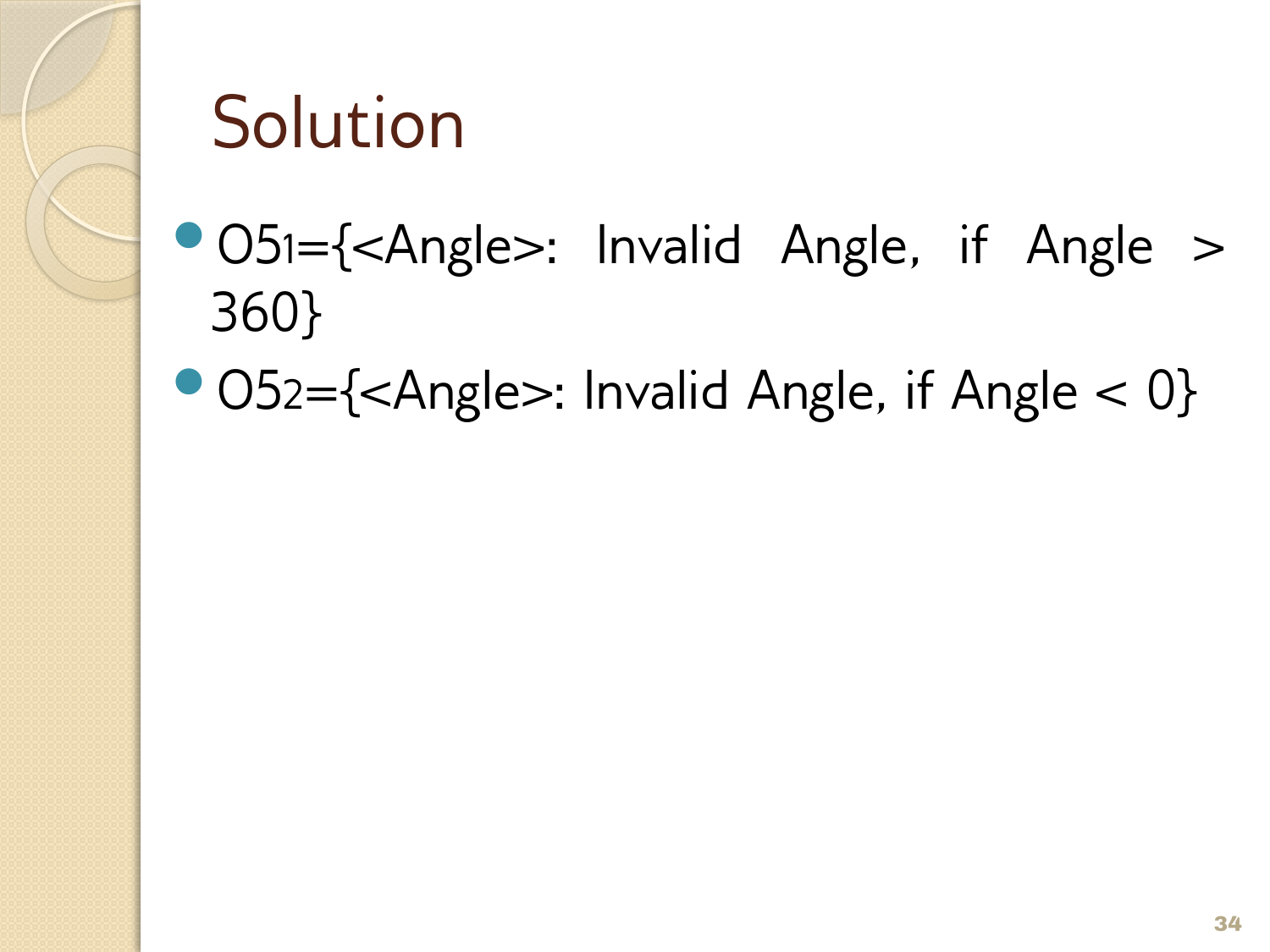

# Solution
O51={<Angle>: Invalid Angle, if Angle > 360}
O52={<Angle>: Invalid Angle, if Angle < 0}
34